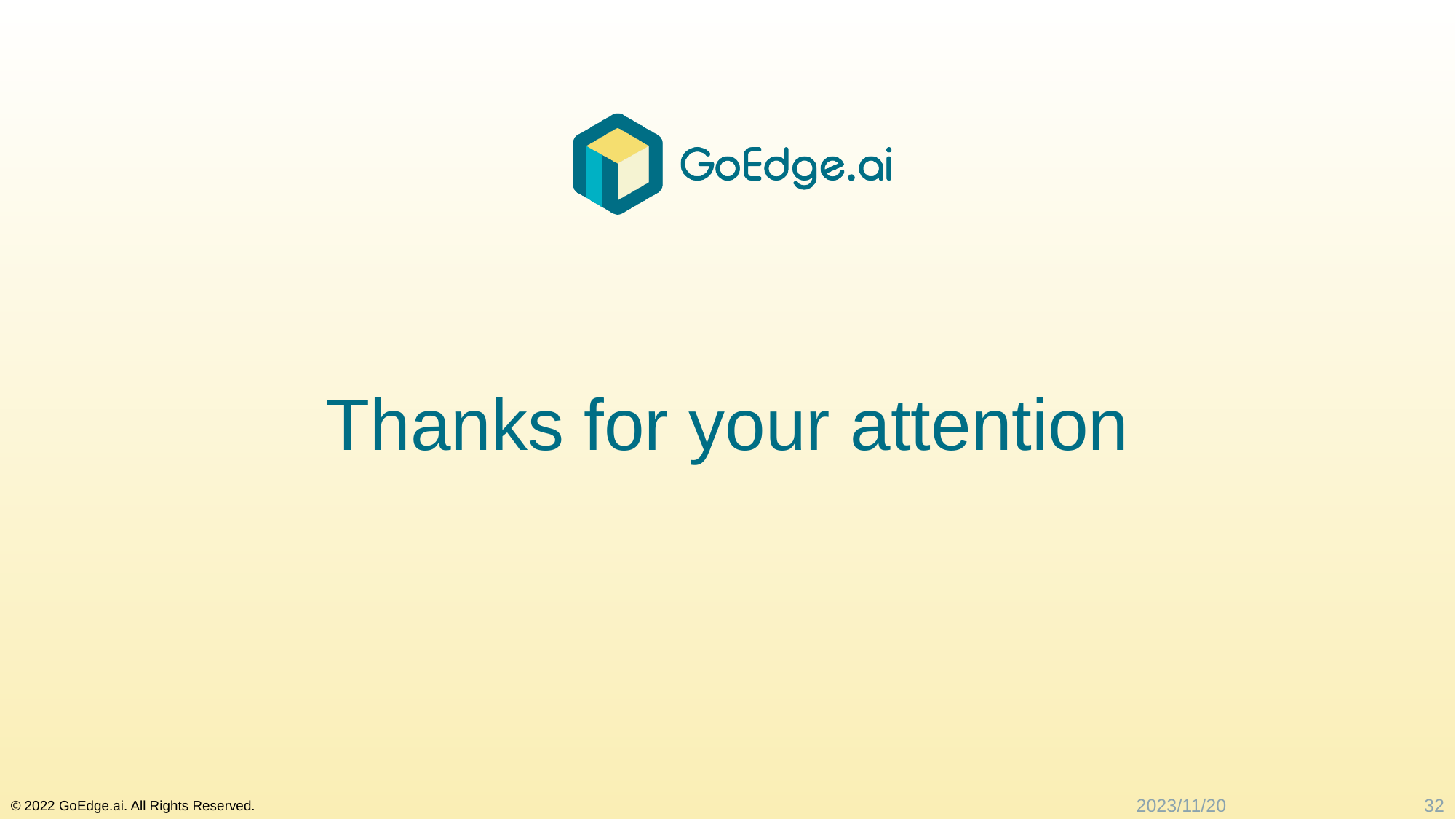

# Thanks for your attention
32
2023/11/20